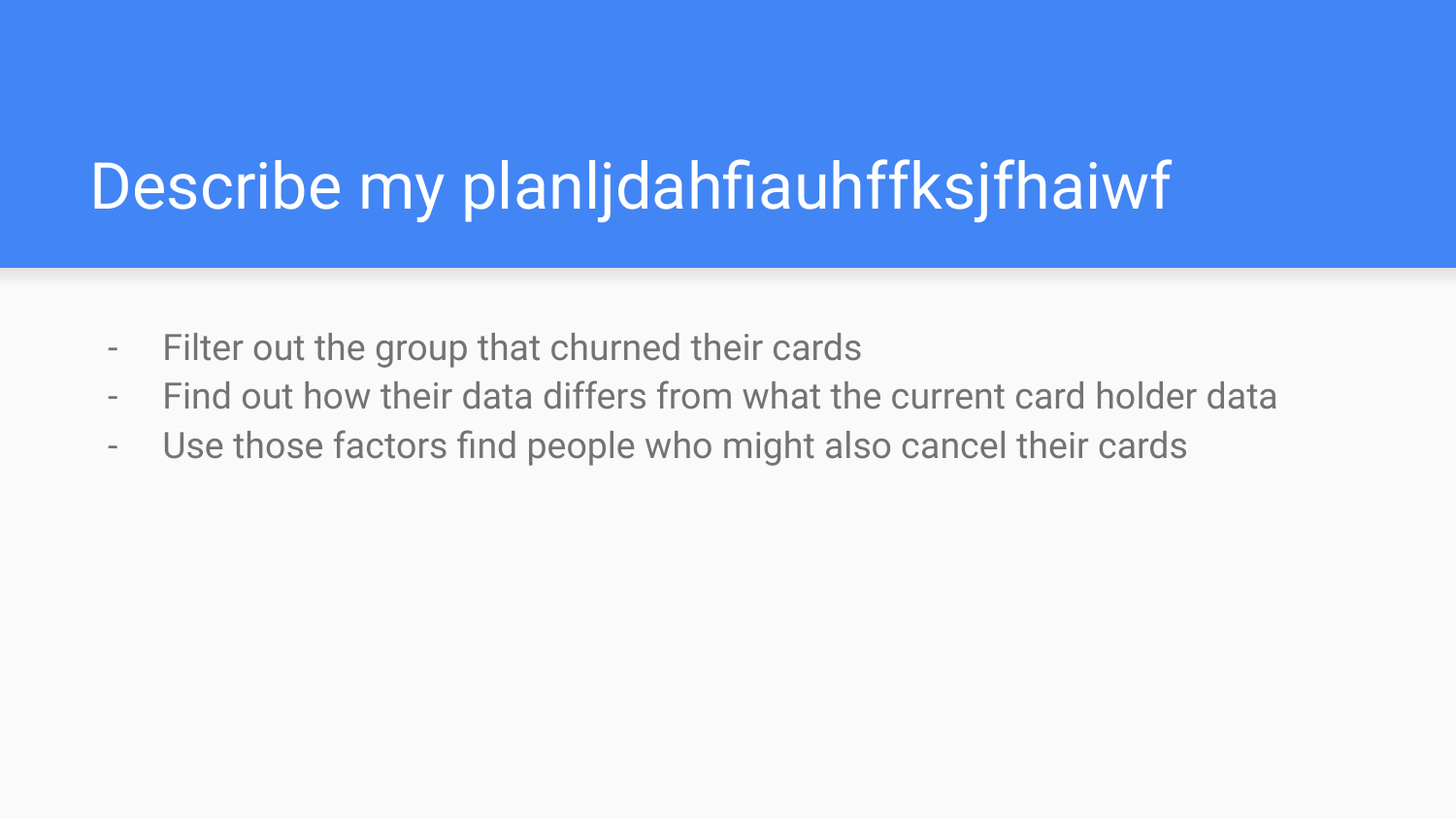

# Describe my planljdahfiauhffksjfhaiwf
Filter out the group that churned their cards
Find out how their data differs from what the current card holder data
Use those factors find people who might also cancel their cards